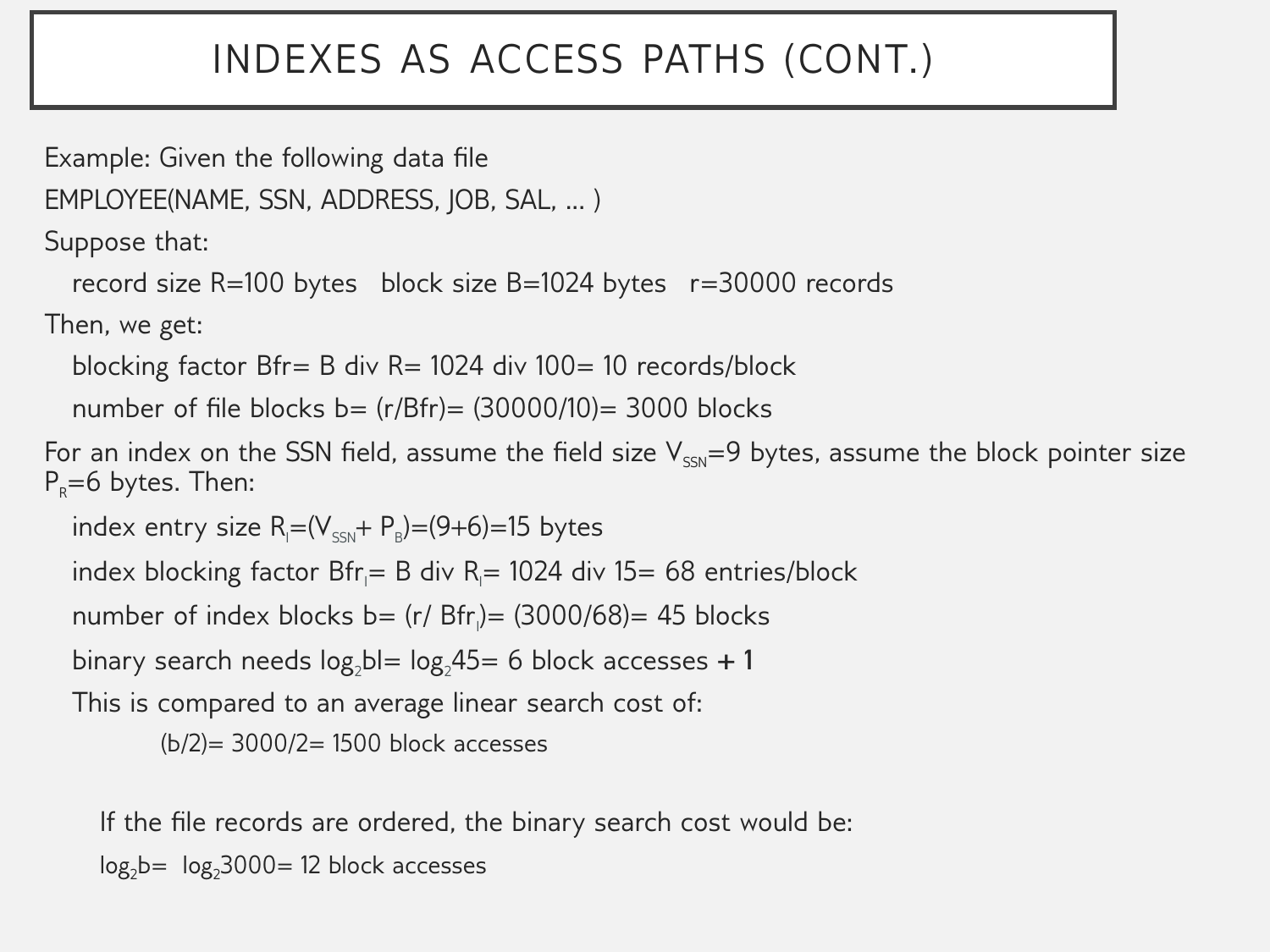

# Indexes as Access Paths (cont.)

Example: Given the following data file
EMPLOYEE(NAME, SSN, ADDRESS, JOB, SAL, ... )
Suppose that:
record size R=100 bytes	block size B=1024 bytes	r=30000 records
Then, we get:
	blocking factor Bfr= B div R= 1024 div 100= 10 records/block
	number of file blocks b= (r/Bfr)= (30000/10)= 3000 blocks
For an index on the SSN field, assume the field size VSSN=9 bytes, assume the block pointer size PR=6 bytes. Then:
	index entry size RI=(VSSN+ PB)=(9+6)=15 bytes
	index blocking factor BfrI= B div RI= 1024 div 15= 68 entries/block
	number of index blocks b= (r/ BfrI)= (3000/68)= 45 blocks
	binary search needs log2bI= log245= 6 block accesses + 1
	This is compared to an average linear search cost of:
        (b/2)= 3000/2= 1500 block accesses

If the file records are ordered, the binary search cost would be:
log2b=  log23000= 12 block accesses